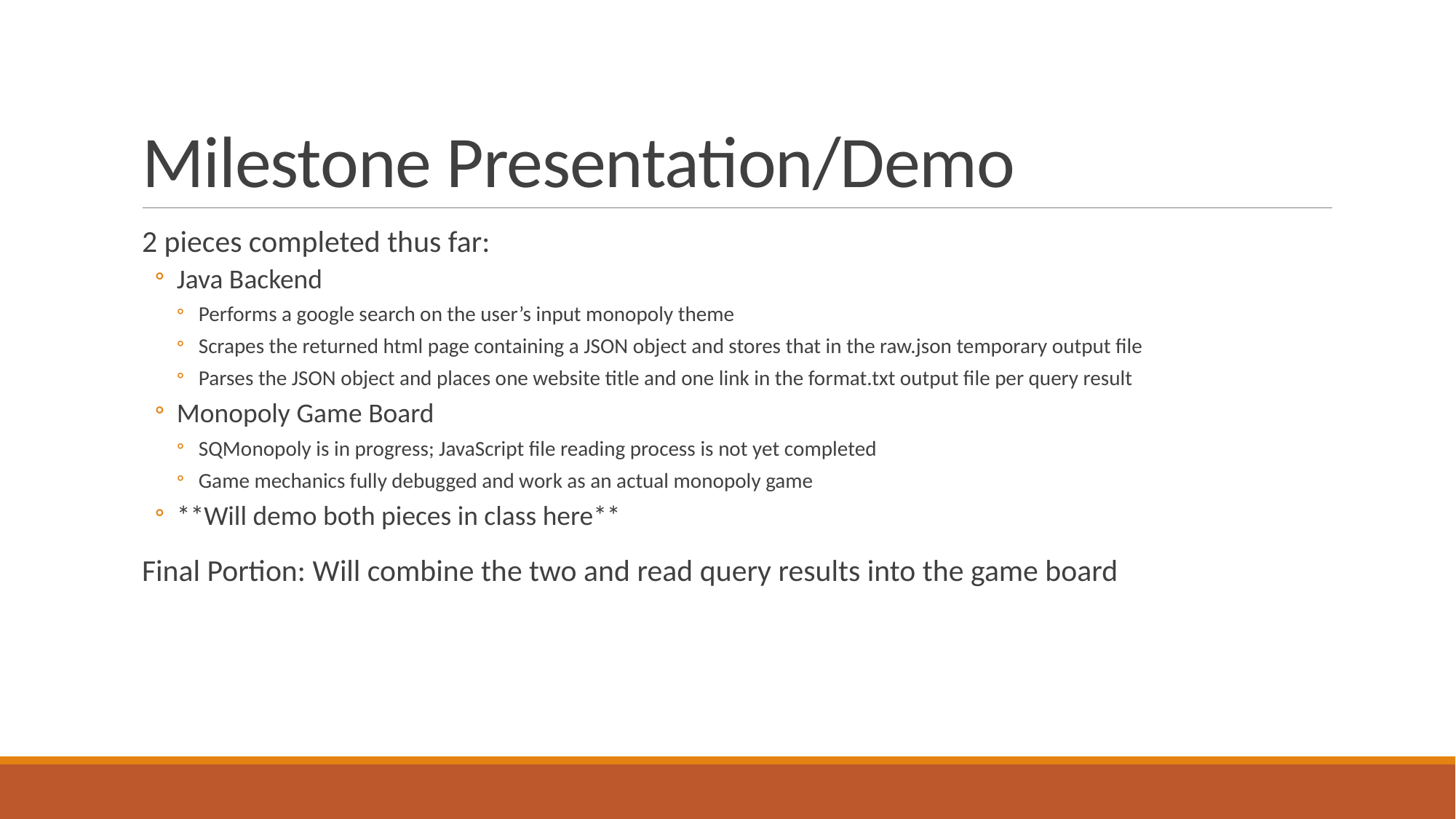

# Milestone Presentation/Demo
2 pieces completed thus far:
Java Backend
Performs a google search on the user’s input monopoly theme
Scrapes the returned html page containing a JSON object and stores that in the raw.json temporary output file
Parses the JSON object and places one website title and one link in the format.txt output file per query result
Monopoly Game Board
SQMonopoly is in progress; JavaScript file reading process is not yet completed
Game mechanics fully debugged and work as an actual monopoly game
**Will demo both pieces in class here**
Final Portion: Will combine the two and read query results into the game board